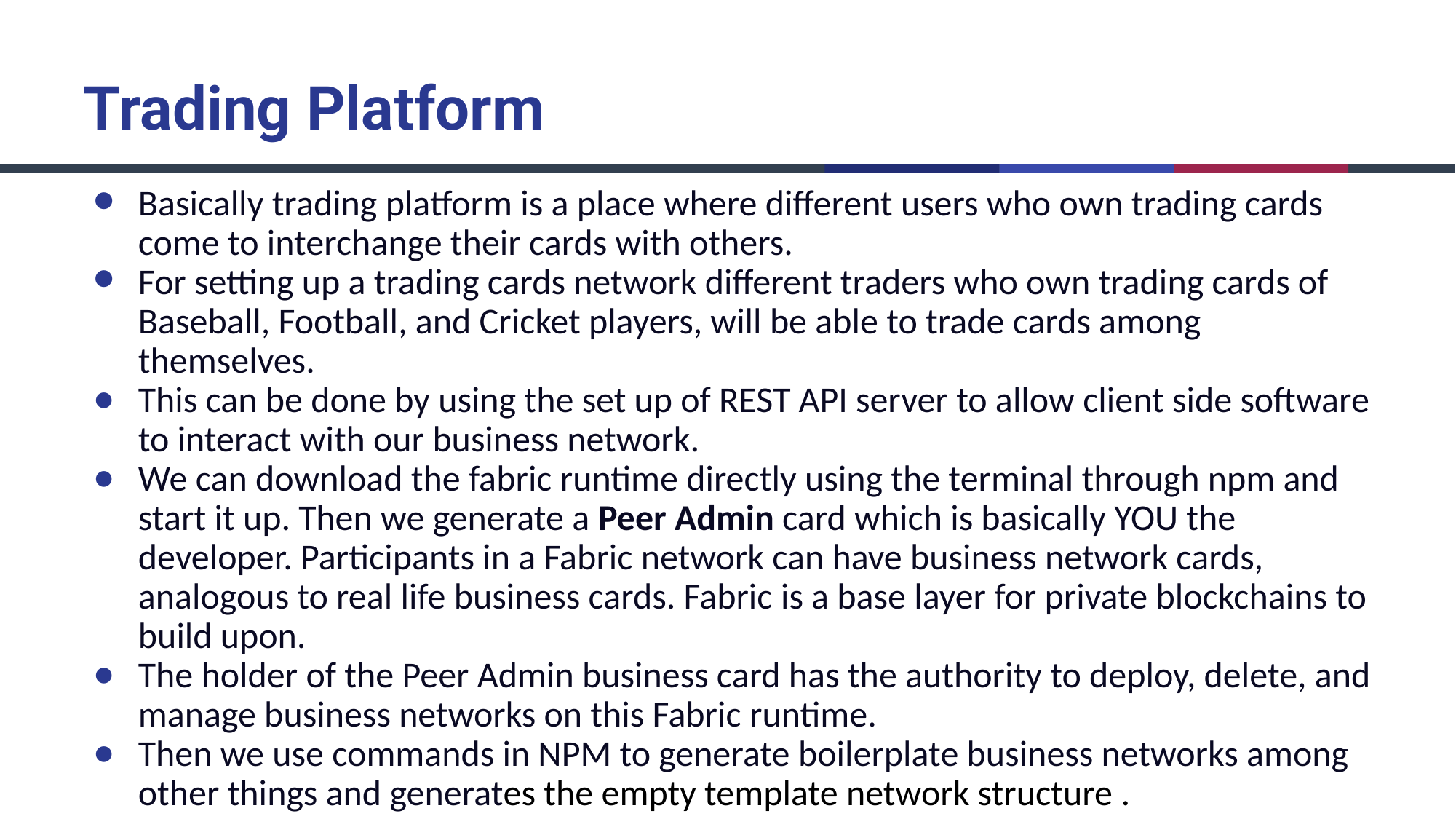

# Trading Platform
Basically trading platform is a place where different users who own trading cards come to interchange their cards with others.
For setting up a trading cards network different traders who own trading cards of Baseball, Football, and Cricket players, will be able to trade cards among themselves.
This can be done by using the set up of REST API server to allow client side software to interact with our business network.
We can download the fabric runtime directly using the terminal through npm and start it up. Then we generate a Peer Admin card which is basically YOU the developer. Participants in a Fabric network can have business network cards, analogous to real life business cards. Fabric is a base layer for private blockchains to build upon.
The holder of the Peer Admin business card has the authority to deploy, delete, and manage business networks on this Fabric runtime.
Then we use commands in NPM to generate boilerplate business networks among other things and generates the empty template network structure .